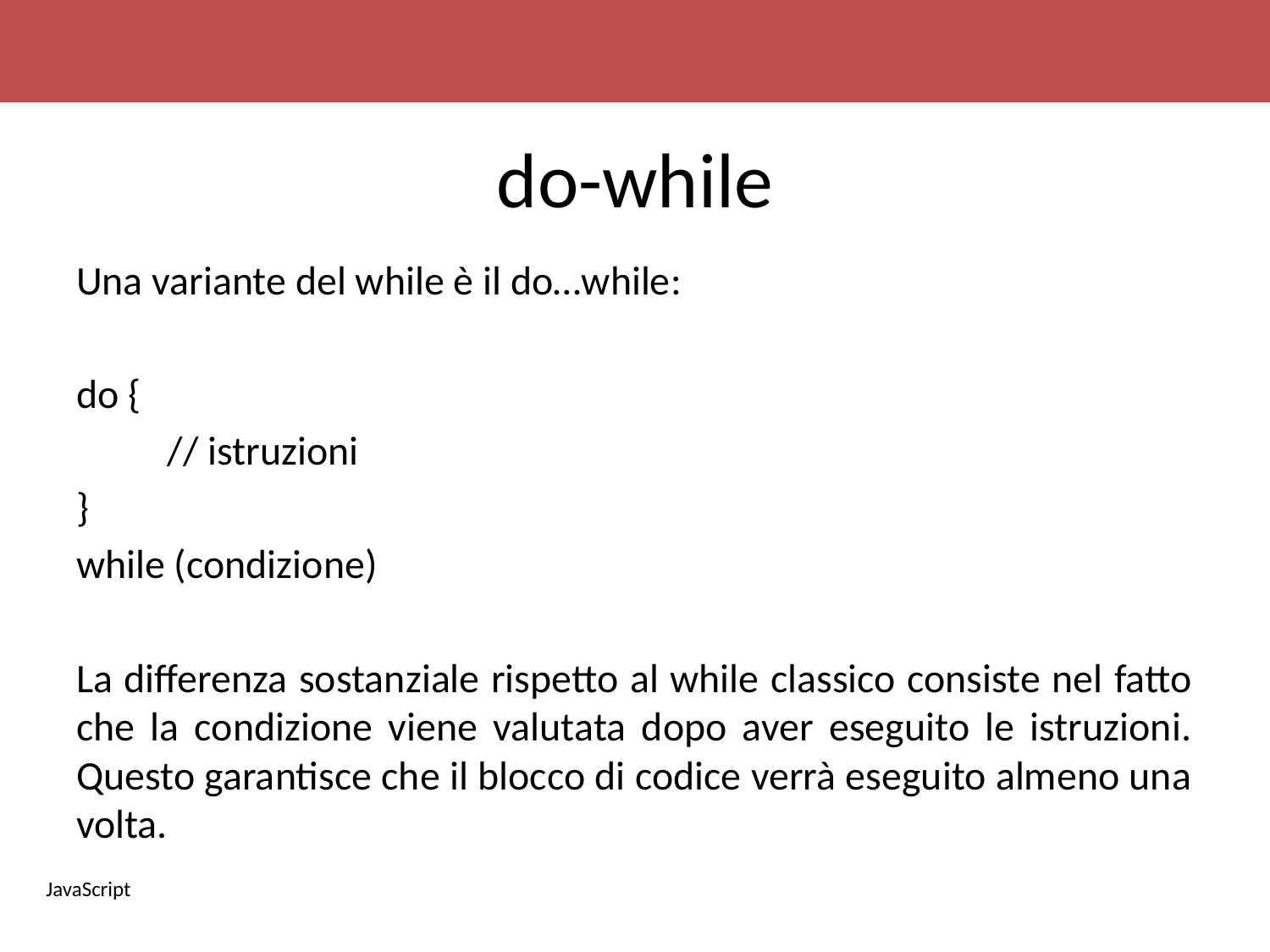

# do-while
Una variante del while è il do…while:

do {
	// istruzioni
}
while (condizione)

La differenza sostanziale rispetto al while classico consiste nel fatto che la condizione viene valutata dopo aver eseguito le istruzioni. Questo garantisce che il blocco di codice verrà eseguito almeno una volta.
JavaScript